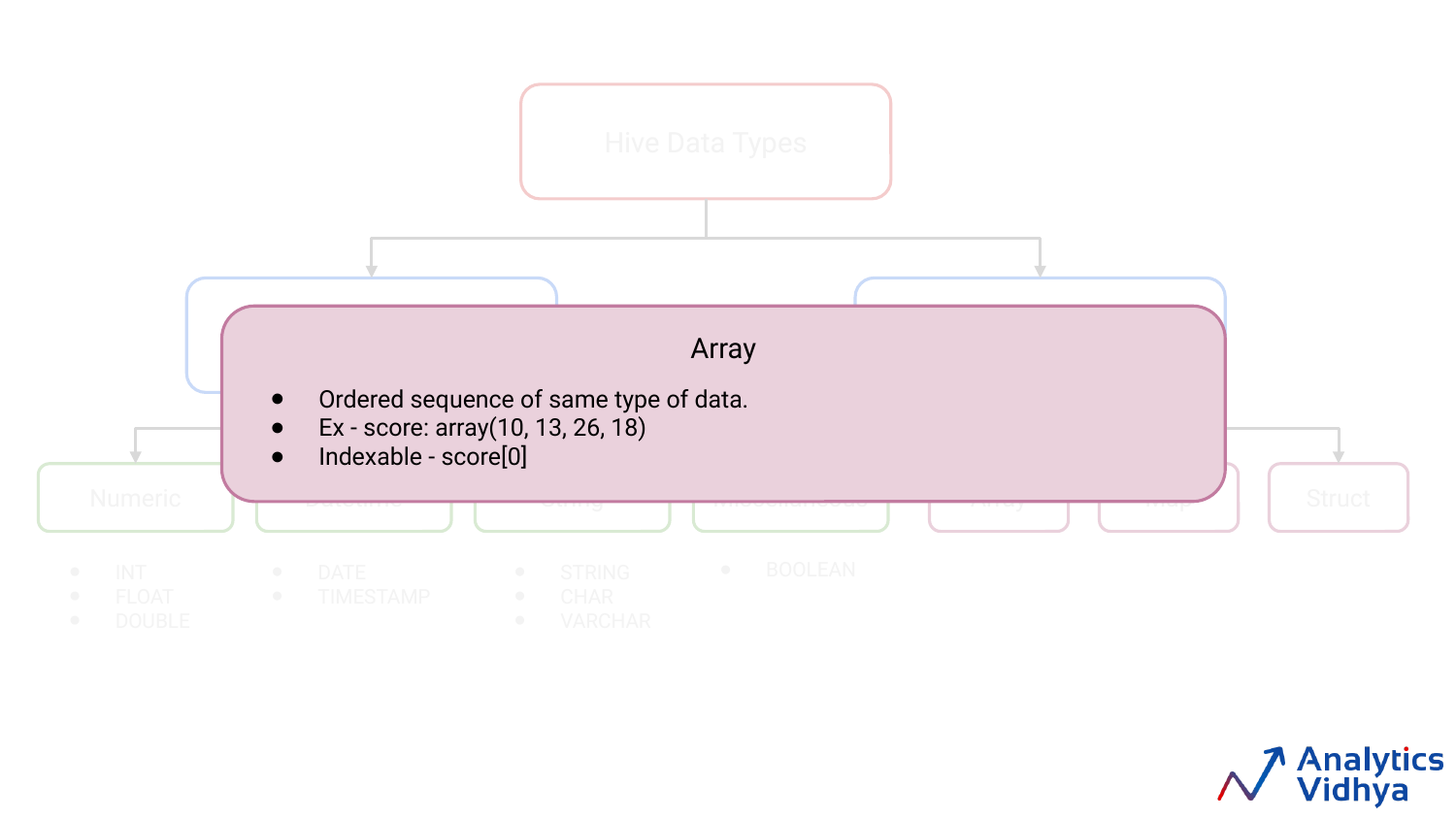

Hive Data Types
Primitive Data Types
Complex Data Types
Array

Ordered sequence of same type of data.
Ex - score: array(10, 13, 26, 18)
Indexable - score[0]
Numeric
Datetime
String
Miscellaneous
Array
Map
Struct
INT
FLOAT
DOUBLE
DATE
TIMESTAMP
STRING
CHAR
VARCHAR
BOOLEAN